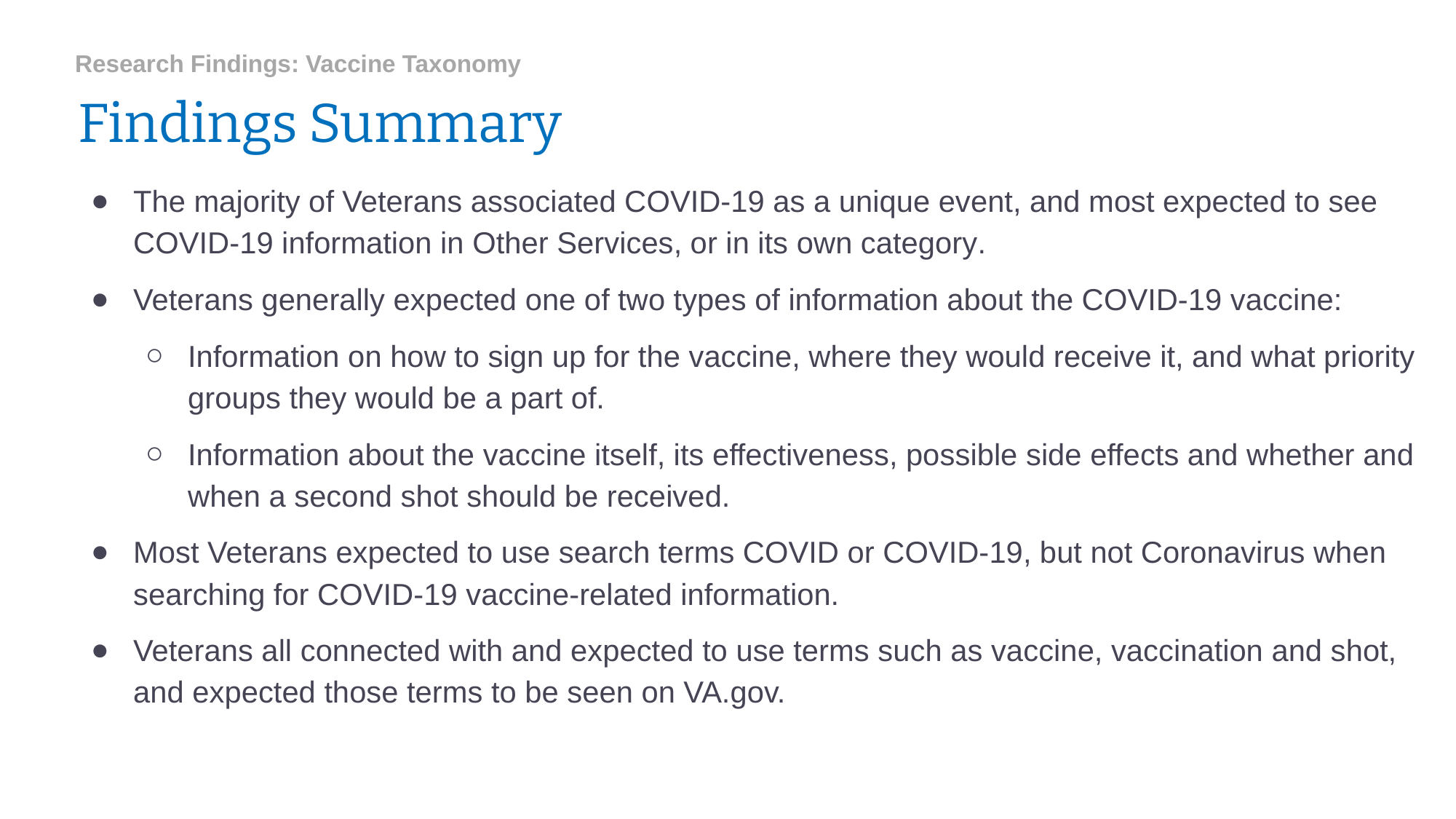

Research Findings: Vaccine Taxonomy
# Findings Summary
The majority of Veterans associated COVID-19 as a unique event, and most expected to see COVID-19 information in Other Services, or in its own category.
Veterans generally expected one of two types of information about the COVID-19 vaccine:
Information on how to sign up for the vaccine, where they would receive it, and what priority groups they would be a part of.
Information about the vaccine itself, its effectiveness, possible side effects and whether and when a second shot should be received.
Most Veterans expected to use search terms COVID or COVID-19, but not Coronavirus when searching for COVID-19 vaccine-related information.
Veterans all connected with and expected to use terms such as vaccine, vaccination and shot, and expected those terms to be seen on VA.gov.